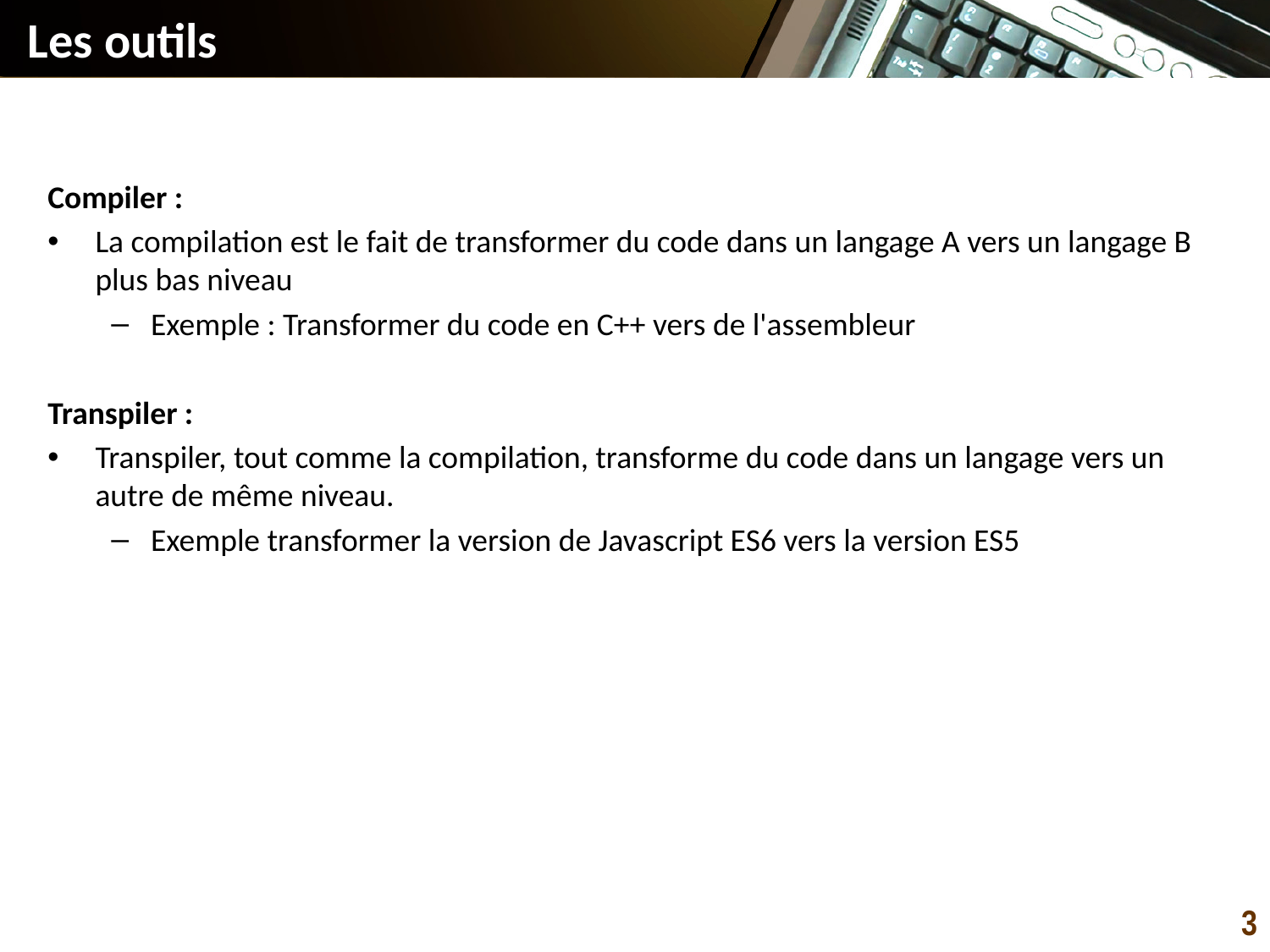

# Les outils

Compiler :
La compilation est le fait de transformer du code dans un langage A vers un langage B plus bas niveau
Exemple : Transformer du code en C++ vers de l'assembleur

Transpiler :
Transpiler, tout comme la compilation, transforme du code dans un langage vers un autre de même niveau.
Exemple transformer la version de Javascript ES6 vers la version ES5
3